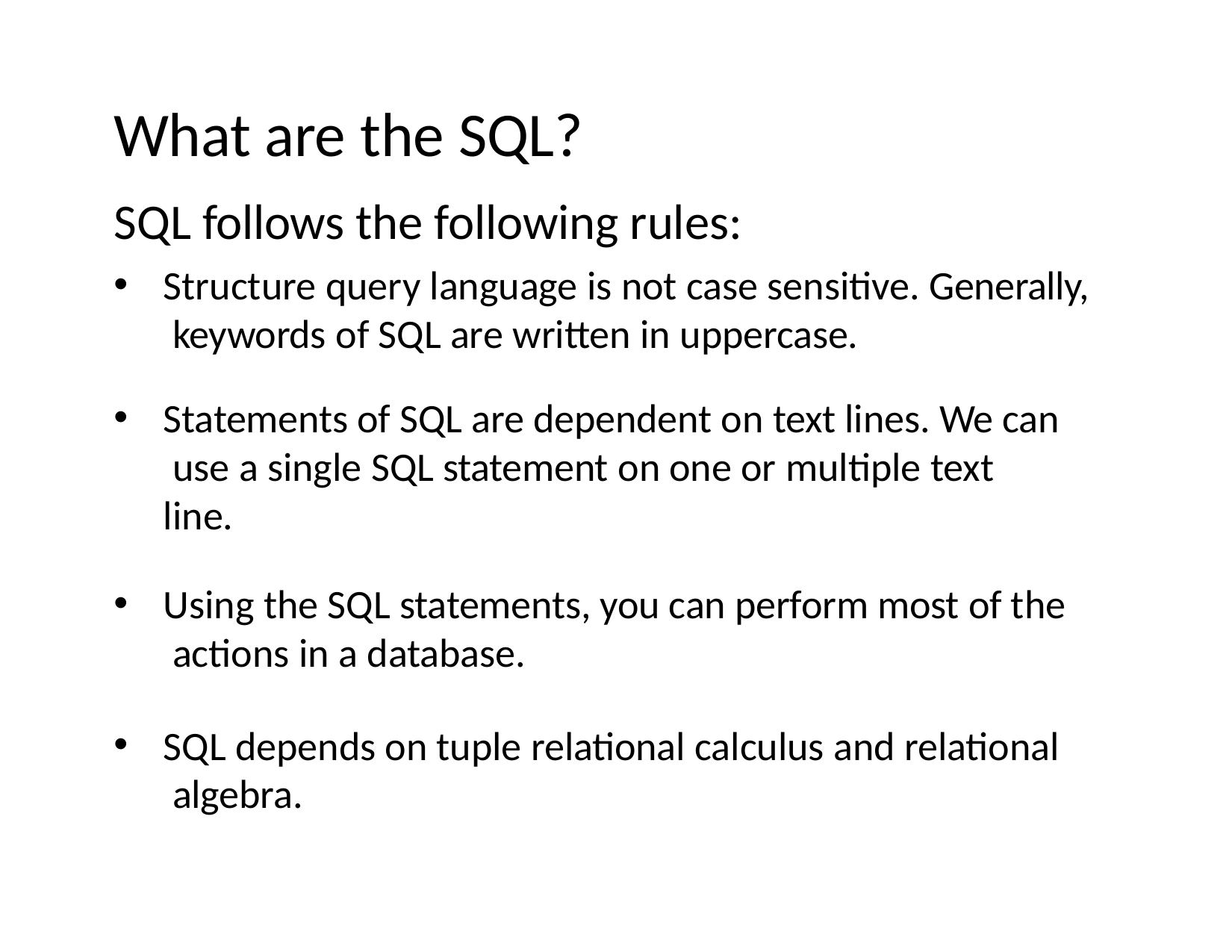

# What are the SQL?
SQL follows the following rules:
Structure query language is not case sensitive. Generally,  keywords of SQL are written in uppercase.

Statements of SQL are dependent on text lines. We can  use a single SQL statement on one or multiple text line.

Using the SQL statements, you can perform most of the  actions in a database.

SQL depends on tuple relational calculus and relational  algebra.